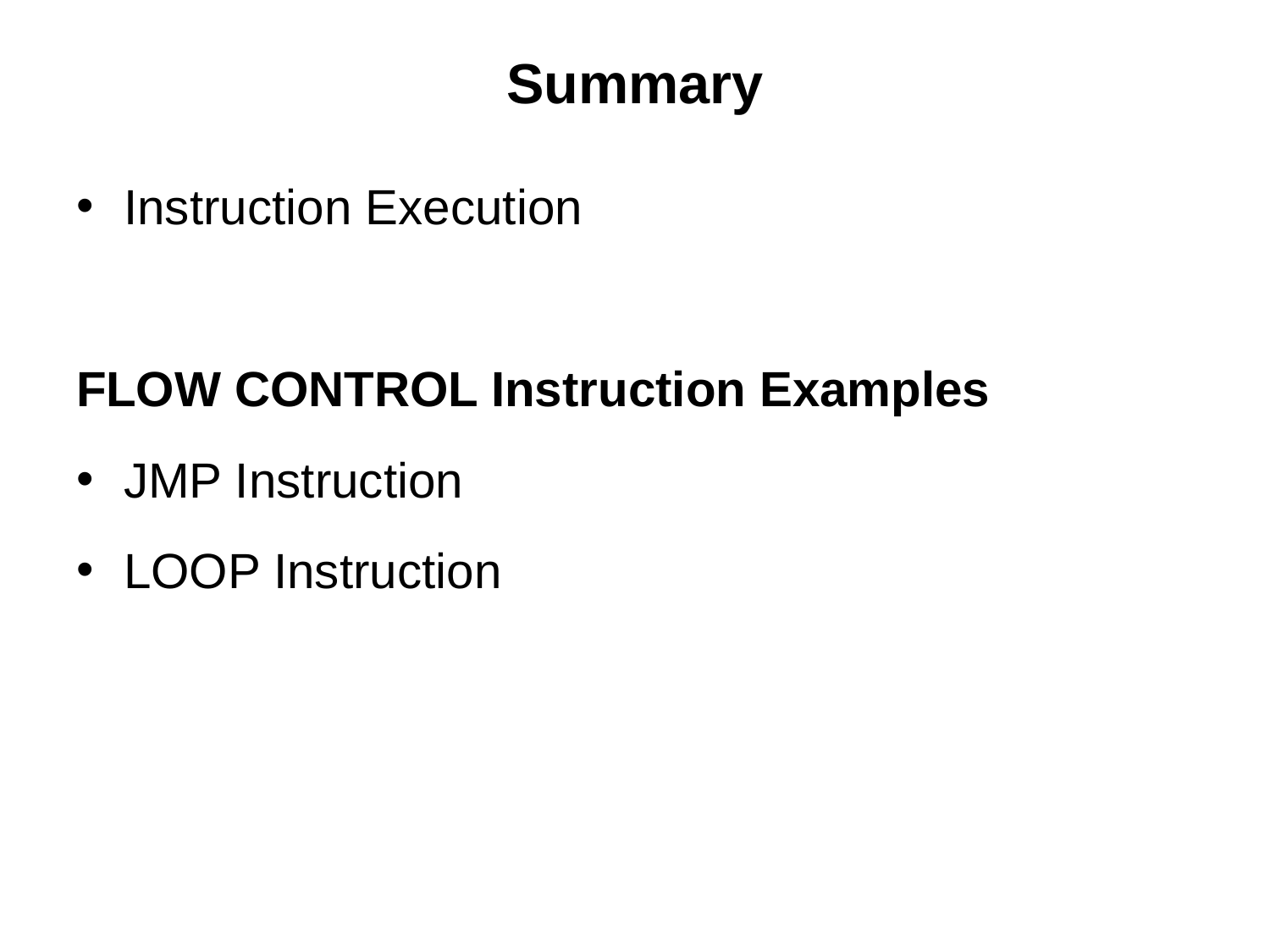

# Summary
Instruction Execution

FLOW CONTROL Instruction Examples
JMP Instruction
LOOP Instruction